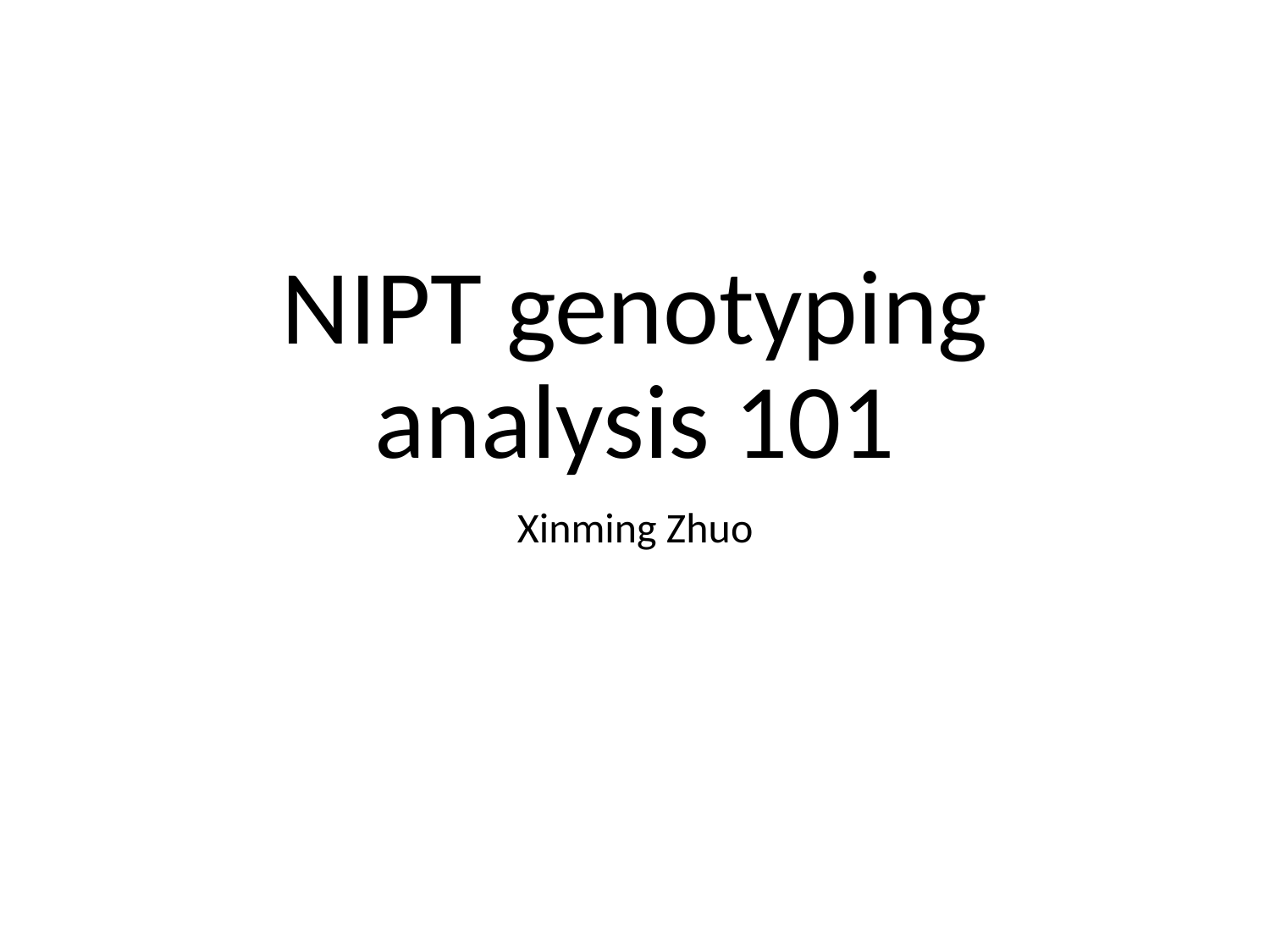

# NIPT genotyping analysis 101
Xinming Zhuo